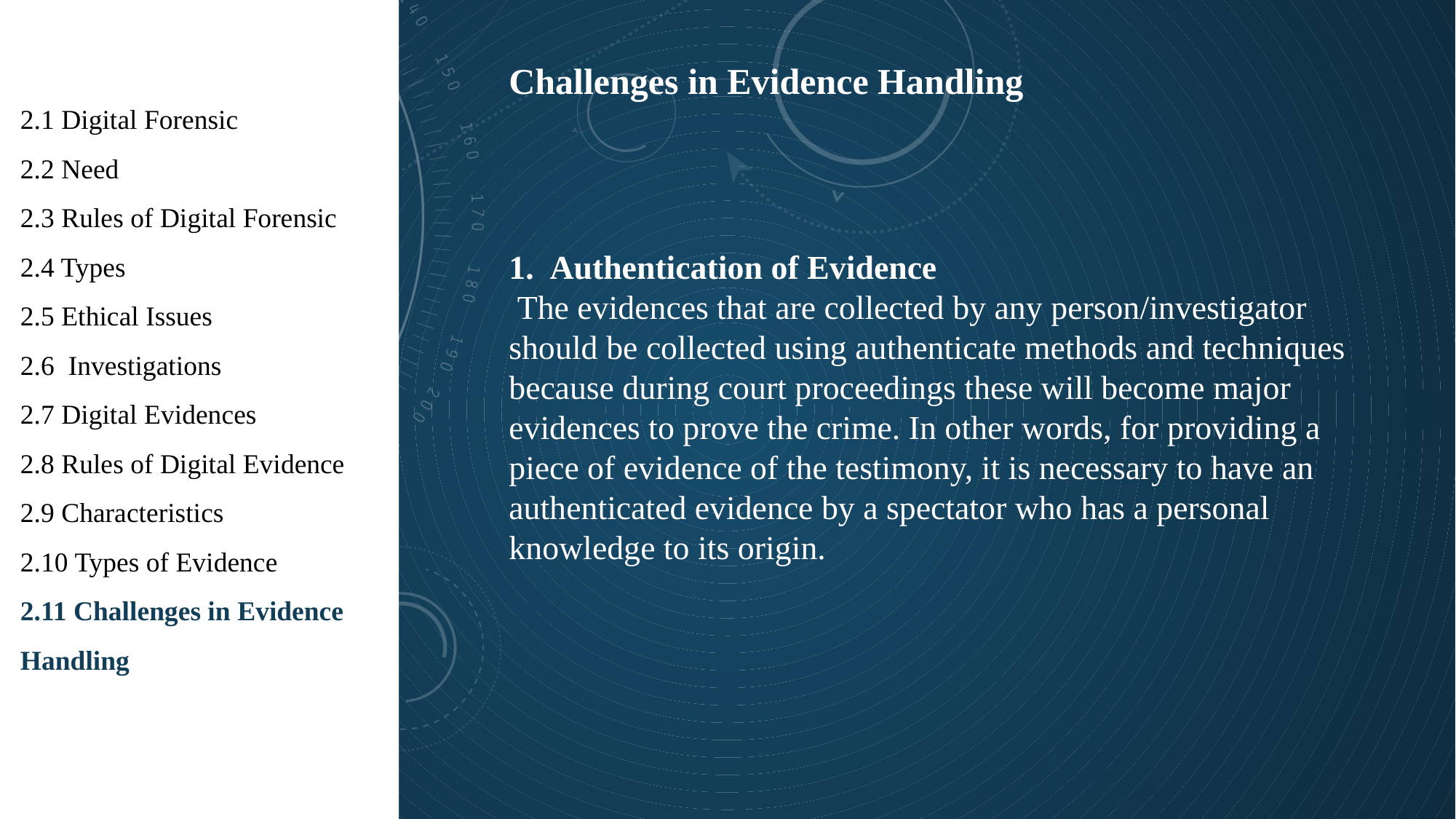

1
Challenges in Evidence Handling
2.1 Digital Forensic
2.2 Need
2.3 Rules of Digital Forensic
2.4 Types
2.5 Ethical Issues
2.6  Investigations
2.7 Digital Evidences
2.8 Rules of Digital Evidence
2.9 Characteristics
2.10 Types of Evidence
2.11 Challenges in Evidence Handling
Authentication of Evidence
 The evidences that are collected by any person/investigator should be collected using authenticate methods and techniques because during court proceedings these will become major evidences to prove the crime. In other words, for providing a piece of evidence of the testimony, it is necessary to have an authenticated evidence by a spectator who has a personal knowledge to its origin.